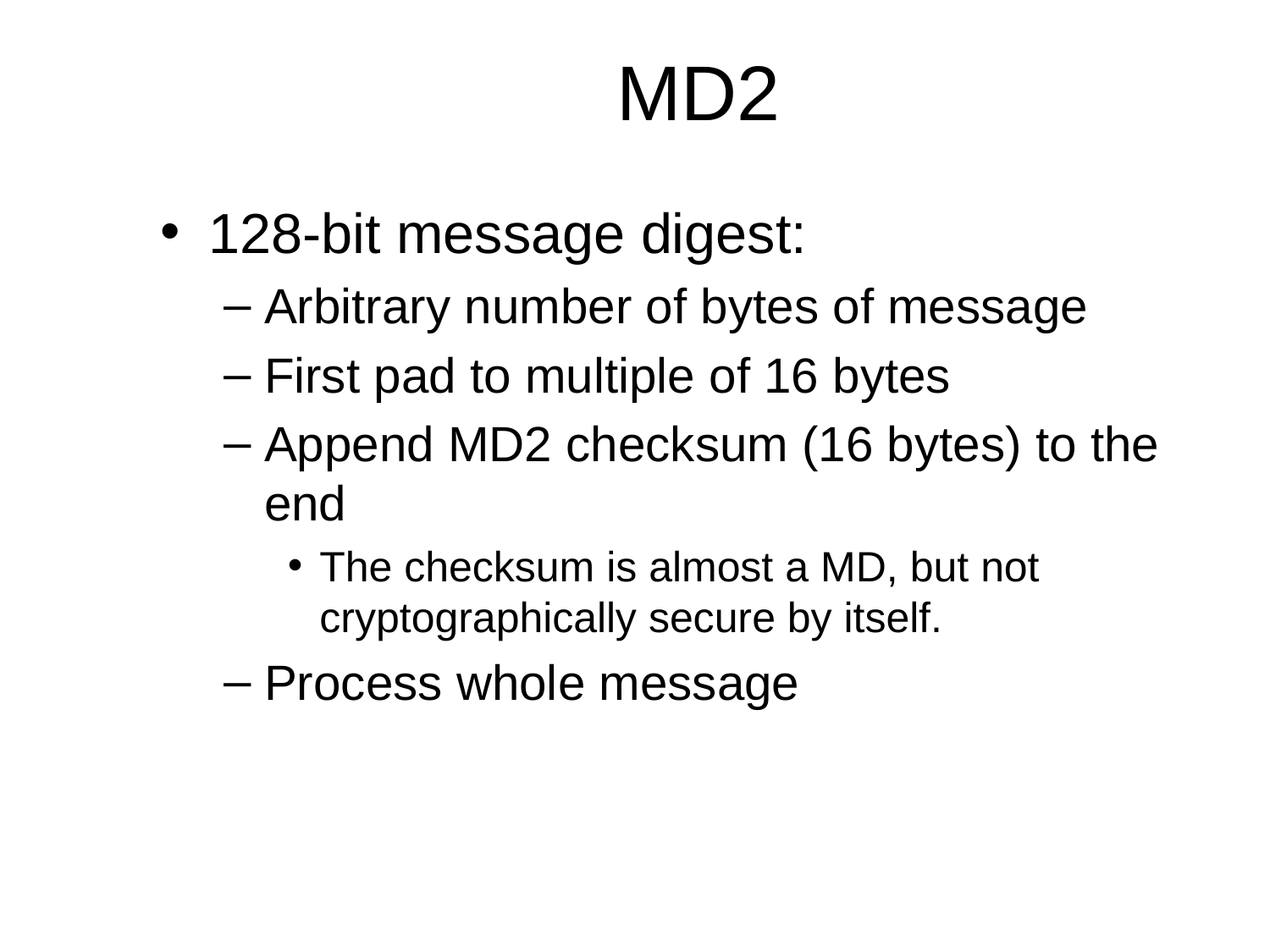

# MD2
128-bit message digest:
Arbitrary number of bytes of message
First pad to multiple of 16 bytes
Append MD2 checksum (16 bytes) to the end
The checksum is almost a MD, but not cryptographically secure by itself.
Process whole message